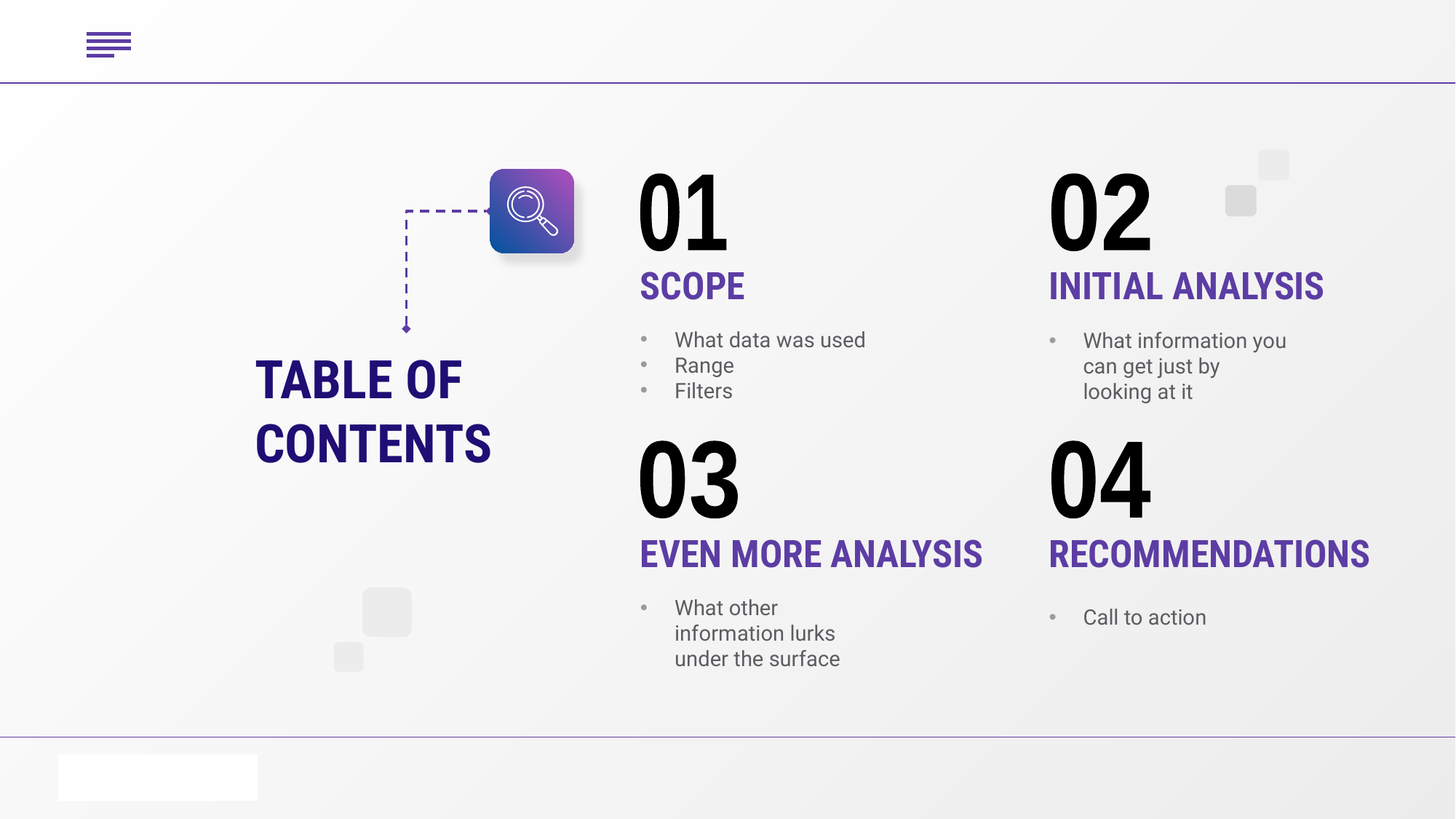

01
02

# SCOPE
INITIAL ANALYSIS
What data was used
Range
Filters
What information you can get just by looking at it
TABLE OF CONTENTS
03
04
EVEN MORE ANALYSIS
RECOMMENDATIONS
What other information lurks under the surface
Call to action